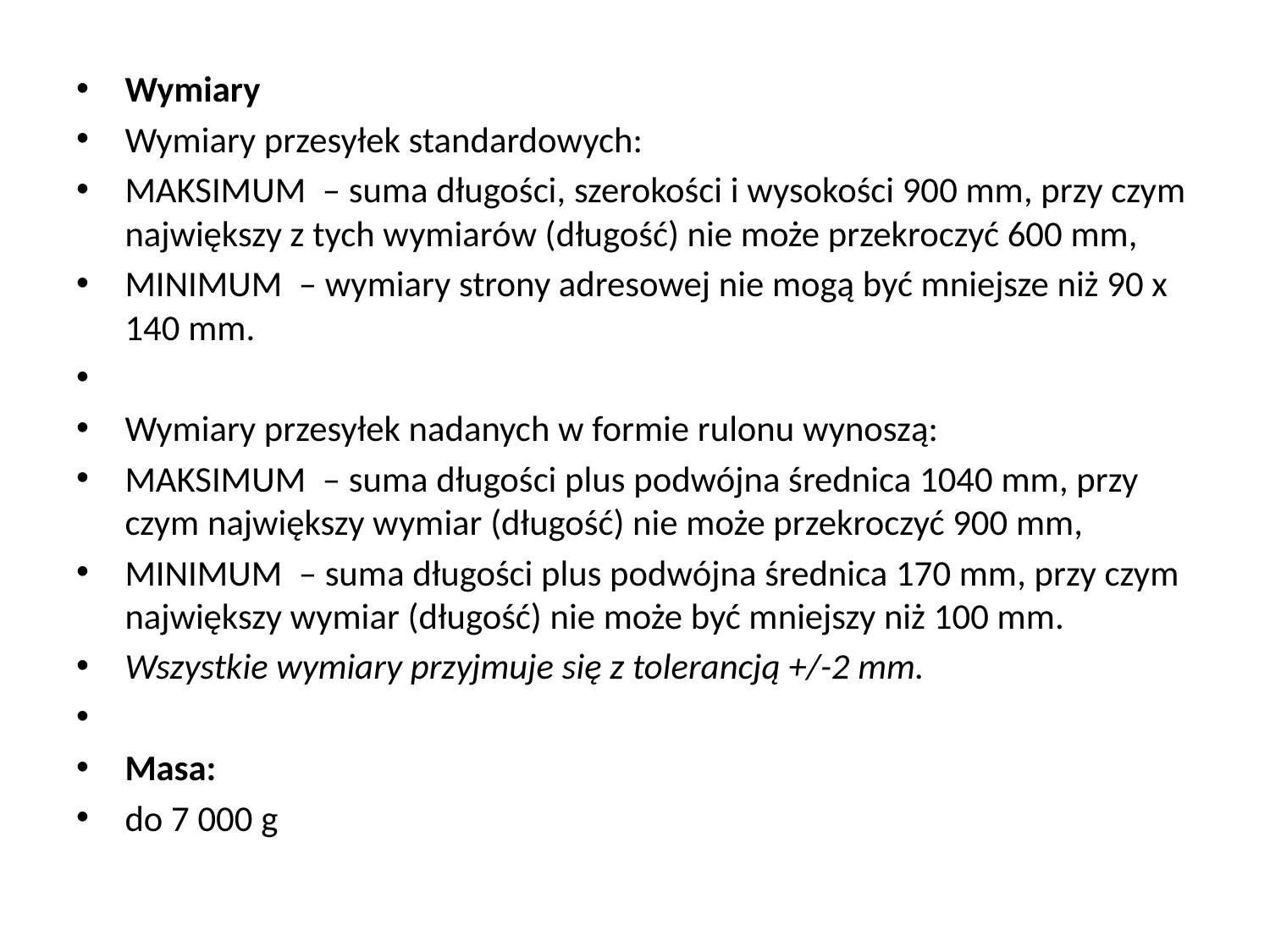

Wymiary
Wymiary przesyłek standardowych:
MAKSIMUM  – suma długości, szerokości i wysokości 900 mm, przy czym największy z tych wymiarów (długość) nie może przekroczyć 600 mm,
MINIMUM  – wymiary strony adresowej nie mogą być mniejsze niż 90 x 140 mm.

Wymiary przesyłek nadanych w formie rulonu wynoszą:
MAKSIMUM  – suma długości plus podwójna średnica 1040 mm, przy czym największy wymiar (długość) nie może przekroczyć 900 mm,
MINIMUM  – suma długości plus podwójna średnica 170 mm, przy czym największy wymiar (długość) nie może być mniejszy niż 100 mm.
Wszystkie wymiary przyjmuje się z tolerancją +/-2 mm.

Masa:
do 7 000 g